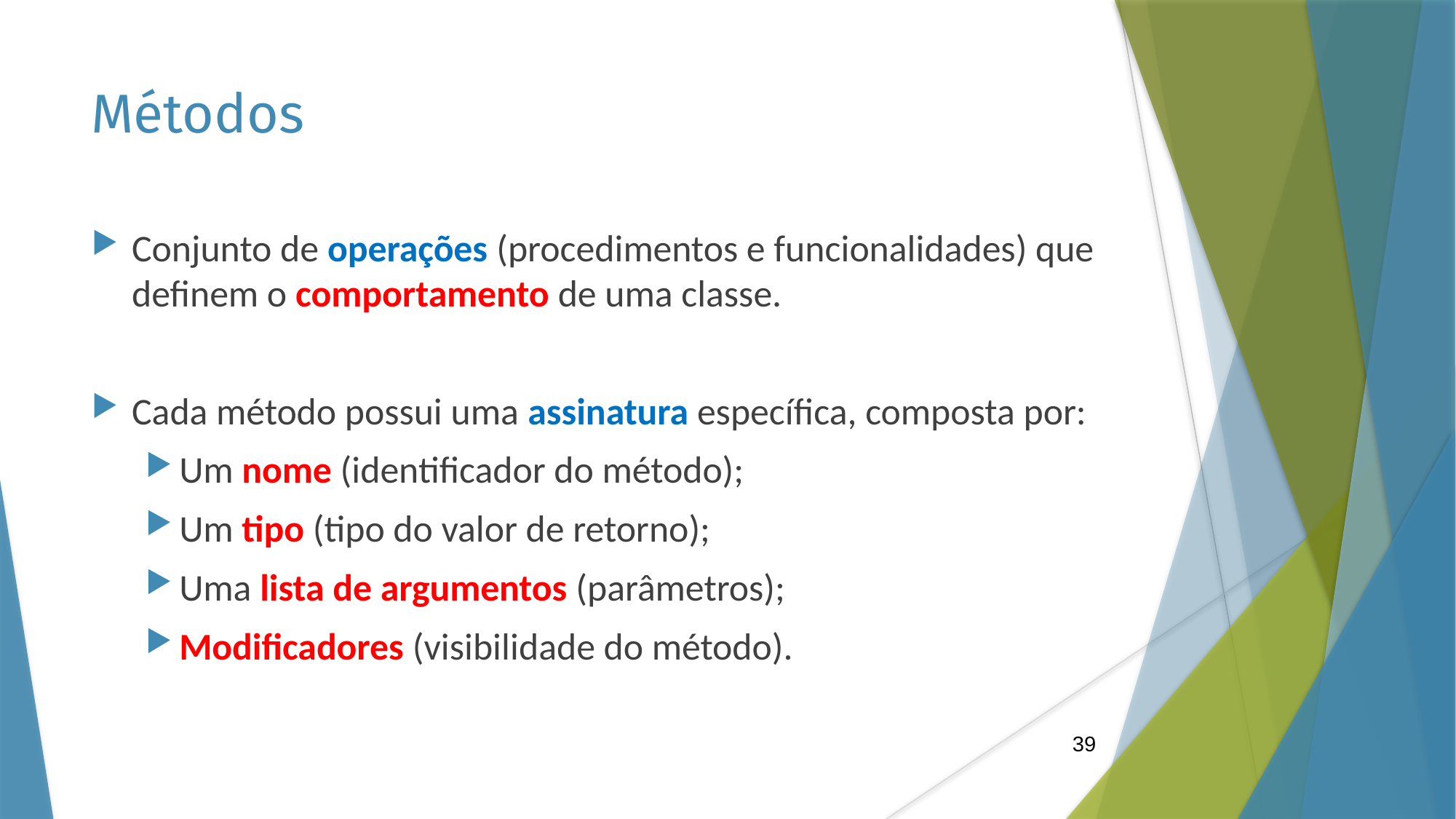

Métodos

Conjunto de operações (procedimentos e funcionalidades) que definem o comportamento de uma classe.

Cada método possui uma assinatura específica, composta por:
Um nome (identificador do método);
Um tipo (tipo do valor de retorno);
Uma lista de argumentos (parâmetros);
Modificadores (visibilidade do método).
39